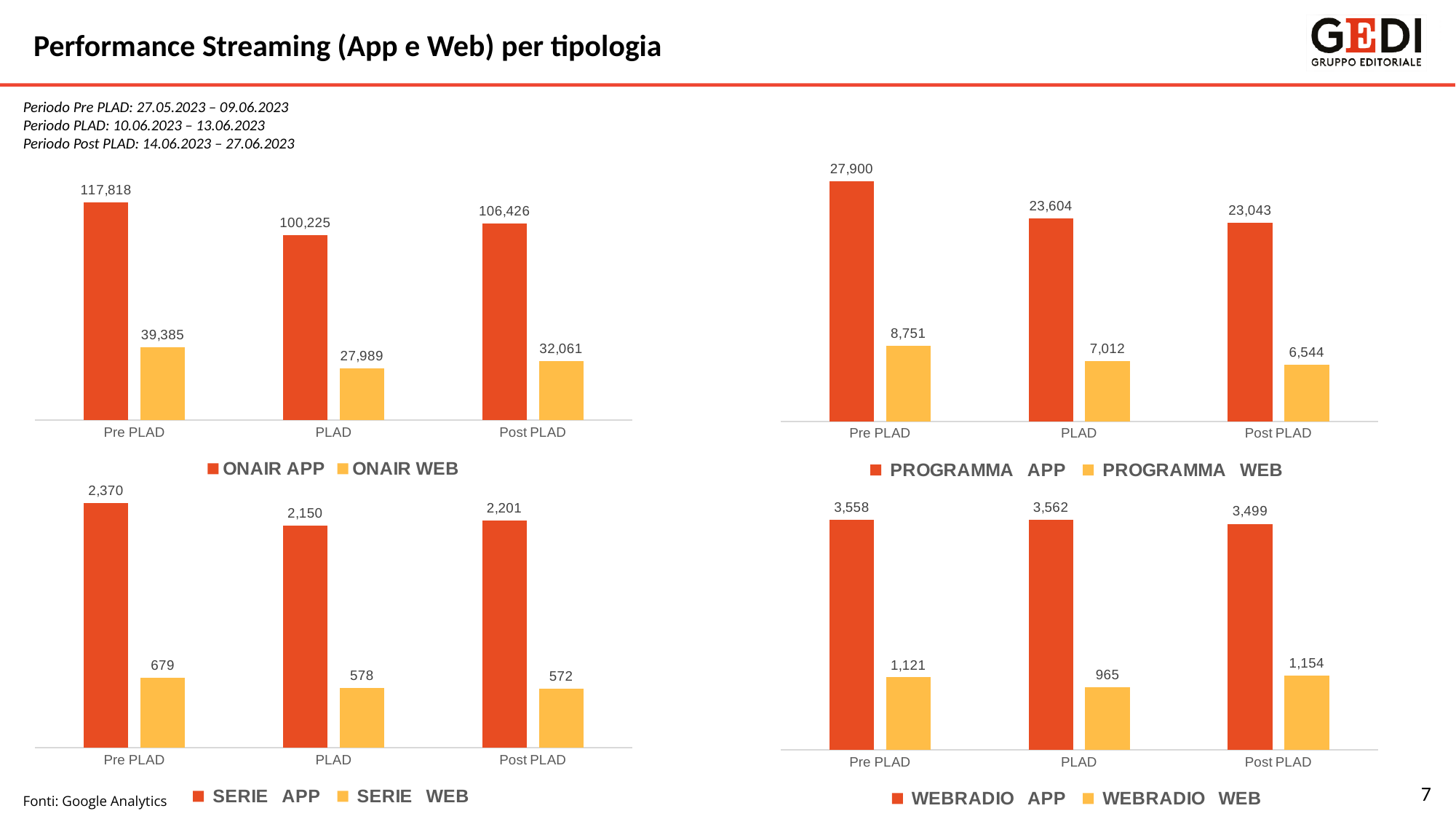

Performance Streaming (App e Web) per tipologia
Periodo Pre PLAD: 27.05.2023 – 09.06.2023
Periodo PLAD: 10.06.2023 – 13.06.2023
Periodo Post PLAD: 14.06.2023 – 27.06.2023

### Chart

| Category | ONAIR | ONAIR |
|---|---|---|
| Pre PLAD | 117817.92857142857 | 39385.07142857143 |
| PLAD | 100224.5 | 27989.0 |
| Post PLAD | 106425.85714285714 | 32060.5 |

### Chart

| Category |  PROGRAMMA  |  PROGRAMMA  |
|---|---|---|
| Pre PLAD | 27900.285714285714 | 8751.357142857143 |
| PLAD | 23604.0 | 7012.0 |
| Post PLAD | 23042.714285714286 | 6543.571428571428 |

### Chart

| Category |  SERIE  |  SERIE  |
|---|---|---|
| Pre PLAD | 2370.0 | 679.2142857142857 |
| PLAD | 2150.0 | 578.25 |
| Post PLAD | 2200.9285714285716 | 571.6428571428571 |

### Chart

| Category |  WEBRADIO  |  WEBRADIO  |
|---|---|---|
| Pre PLAD | 3557.9285714285716 | 1120.857142857143 |
| PLAD | 3562.0 | 964.5 |
| Post PLAD | 3499.0 | 1153.5 |
7
Fonti: Google Analytics